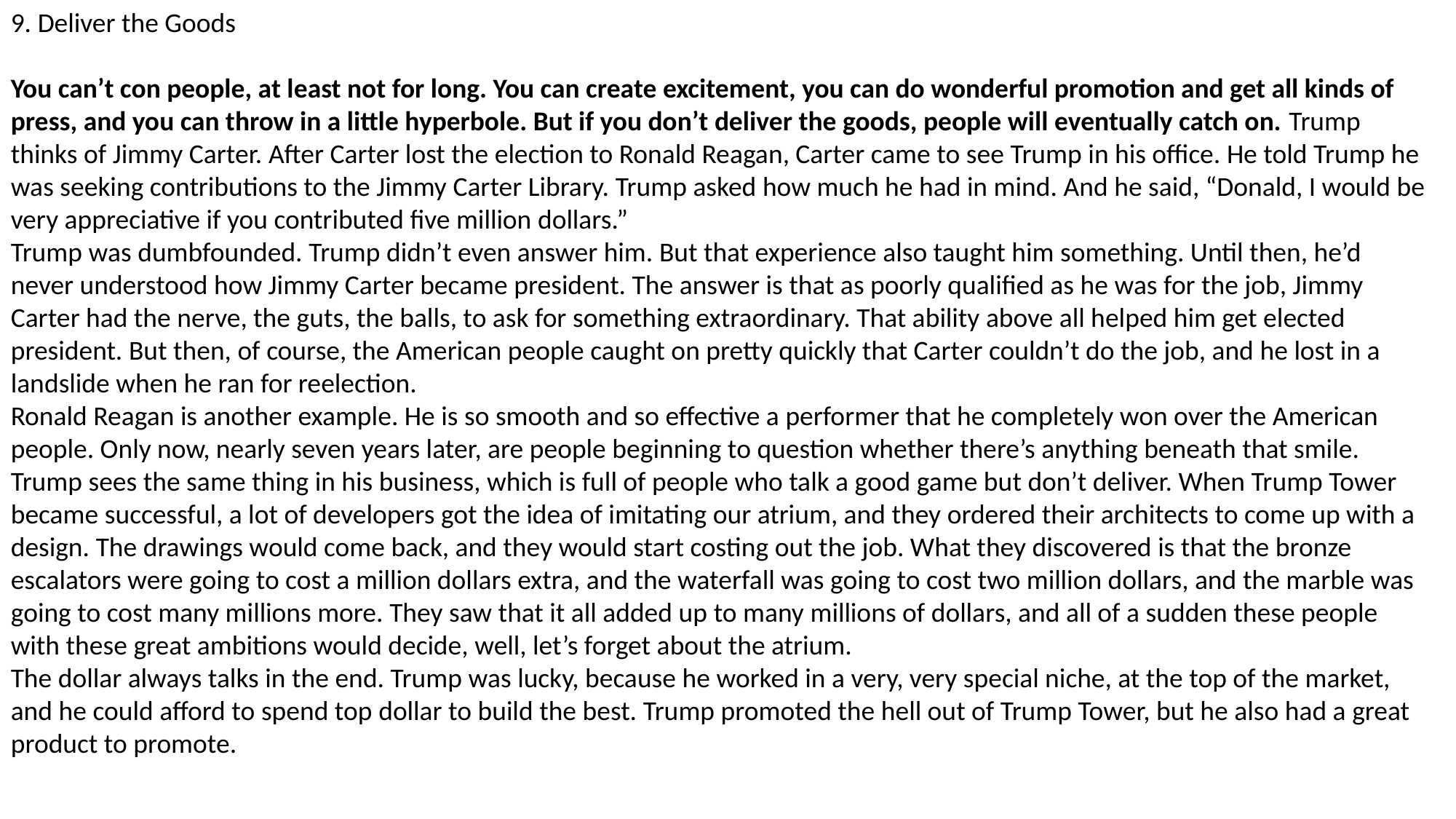

9. Deliver the Goods

You can’t con people, at least not for long. You can create excitement, you can do wonderful promotion and get all kinds of press, and you can throw in a little hyperbole. But if you don’t deliver the goods, people will eventually catch on. Trump thinks of Jimmy Carter. After Carter lost the election to Ronald Reagan, Carter came to see Trump in his office. He told Trump he was seeking contributions to the Jimmy Carter Library. Trump asked how much he had in mind. And he said, “Donald, I would be very appreciative if you contributed five million dollars.”
Trump was dumbfounded. Trump didn’t even answer him. But that experience also taught him something. Until then, he’d never understood how Jimmy Carter became president. The answer is that as poorly qualified as he was for the job, Jimmy Carter had the nerve, the guts, the balls, to ask for something extraordinary. That ability above all helped him get elected president. But then, of course, the American people caught on pretty quickly that Carter couldn’t do the job, and he lost in a landslide when he ran for reelection.
Ronald Reagan is another example. He is so smooth and so effective a performer that he completely won over the American people. Only now, nearly seven years later, are people beginning to question whether there’s anything beneath that smile. Trump sees the same thing in his business, which is full of people who talk a good game but don’t deliver. When Trump Tower became successful, a lot of developers got the idea of imitating our atrium, and they ordered their architects to come up with a design. The drawings would come back, and they would start costing out the job. What they discovered is that the bronze escalators were going to cost a million dollars extra, and the waterfall was going to cost two million dollars, and the marble was going to cost many millions more. They saw that it all added up to many millions of dollars, and all of a sudden these people with these great ambitions would decide, well, let’s forget about the atrium.
The dollar always talks in the end. Trump was lucky, because he worked in a very, very special niche, at the top of the market, and he could afford to spend top dollar to build the best. Trump promoted the hell out of Trump Tower, but he also had a great product to promote.